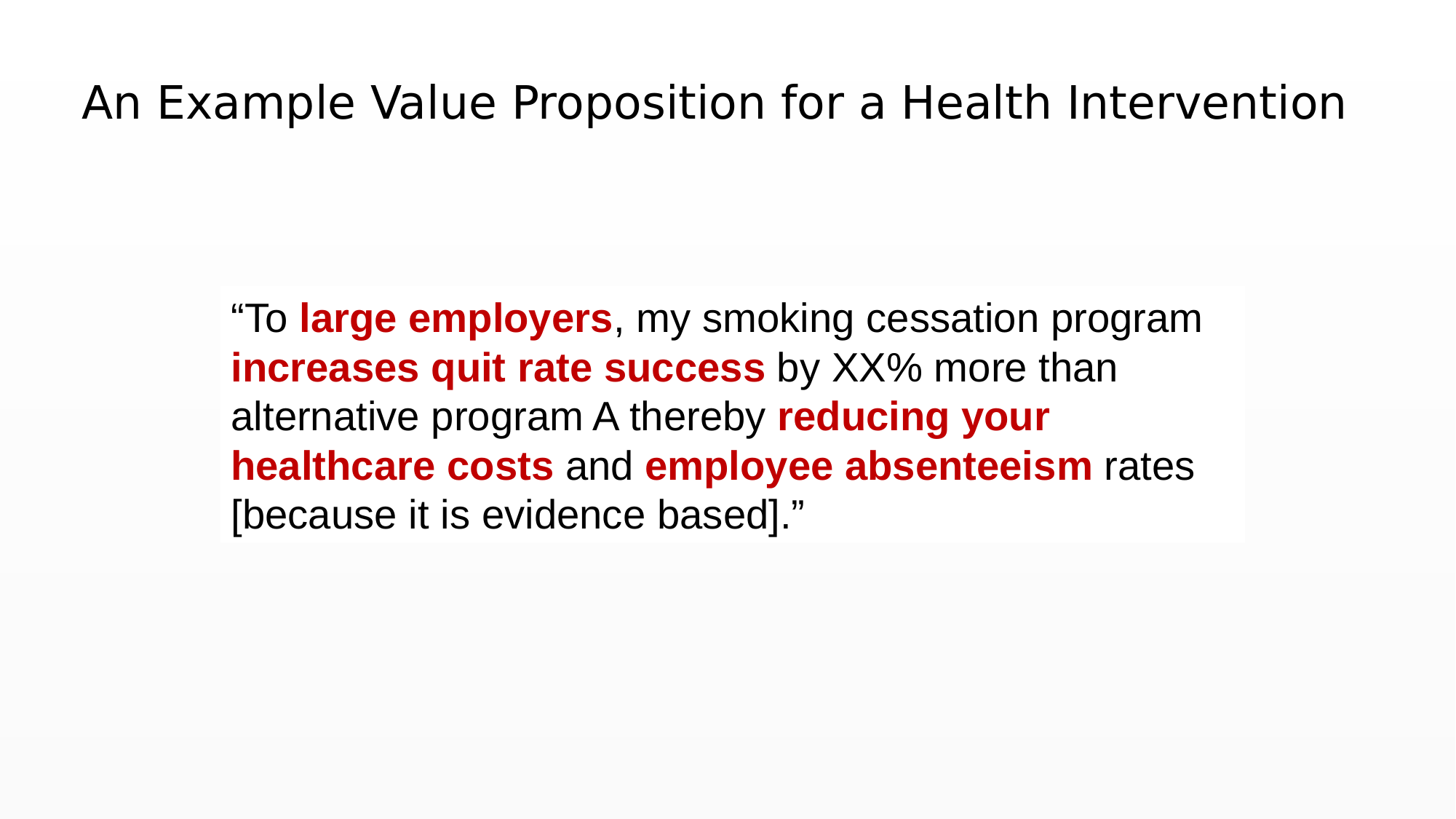

# An Example Value Proposition for a Health Intervention
“To large employers, my smoking cessation program increases quit rate success by XX% more than alternative program A thereby reducing your healthcare costs and employee absenteeism rates [because it is evidence based].”